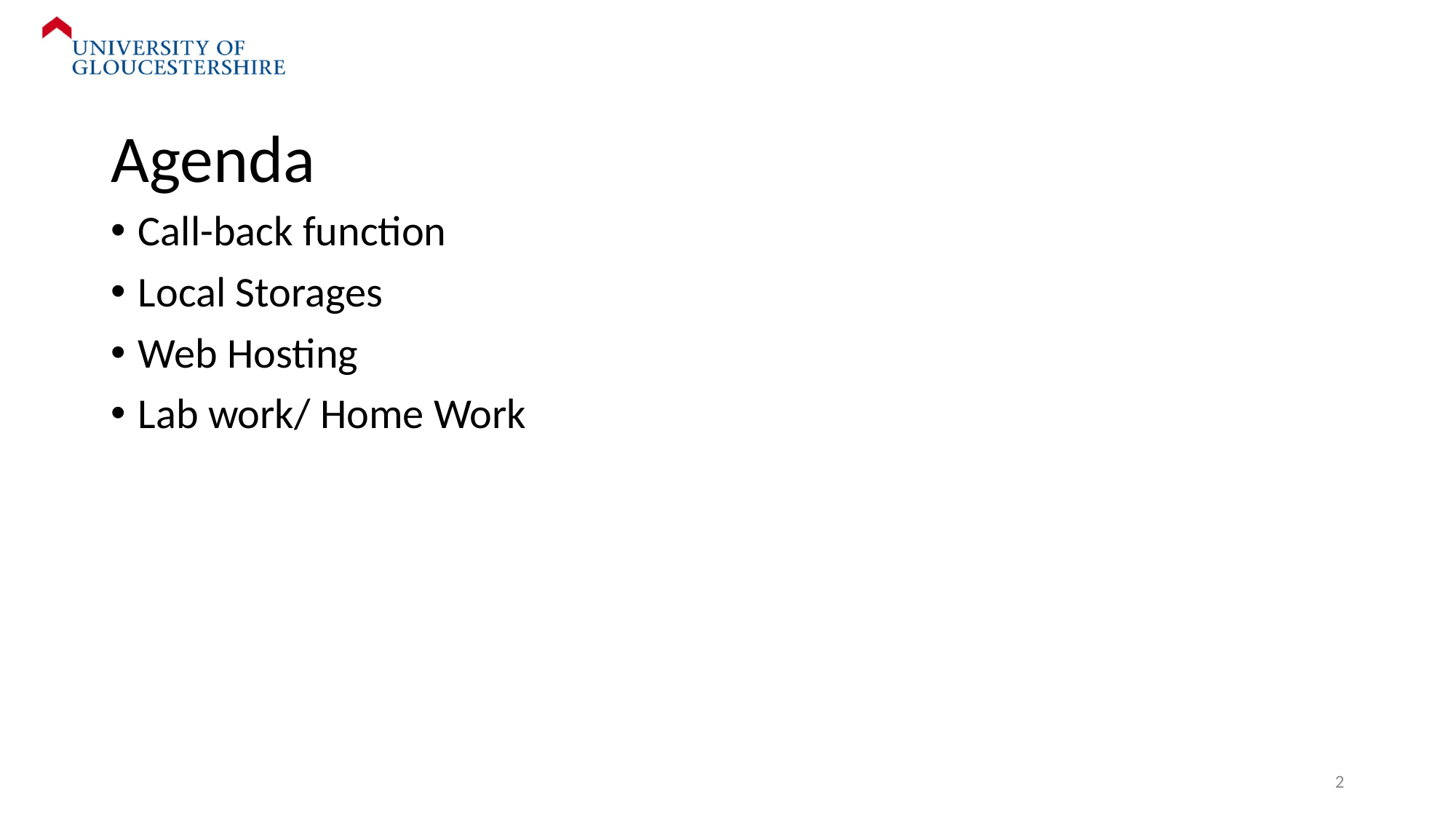

Agenda
Call-back function
Local Storages
Web Hosting
Lab work/ Home Work

2